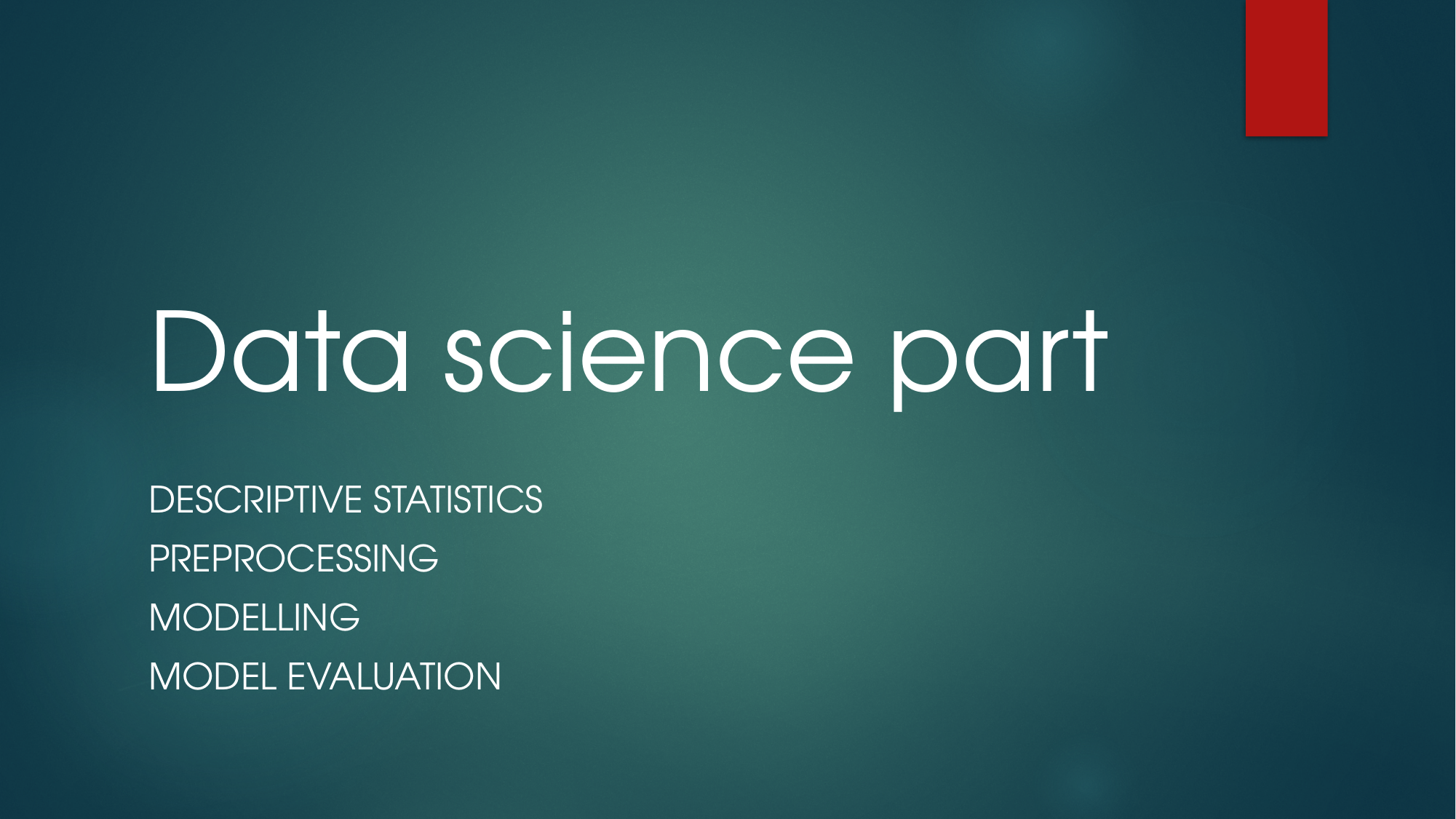

# Data science part
DESCRIPTIVE STATISTICS
PREPROCESSING
MODELLING
model evaluation